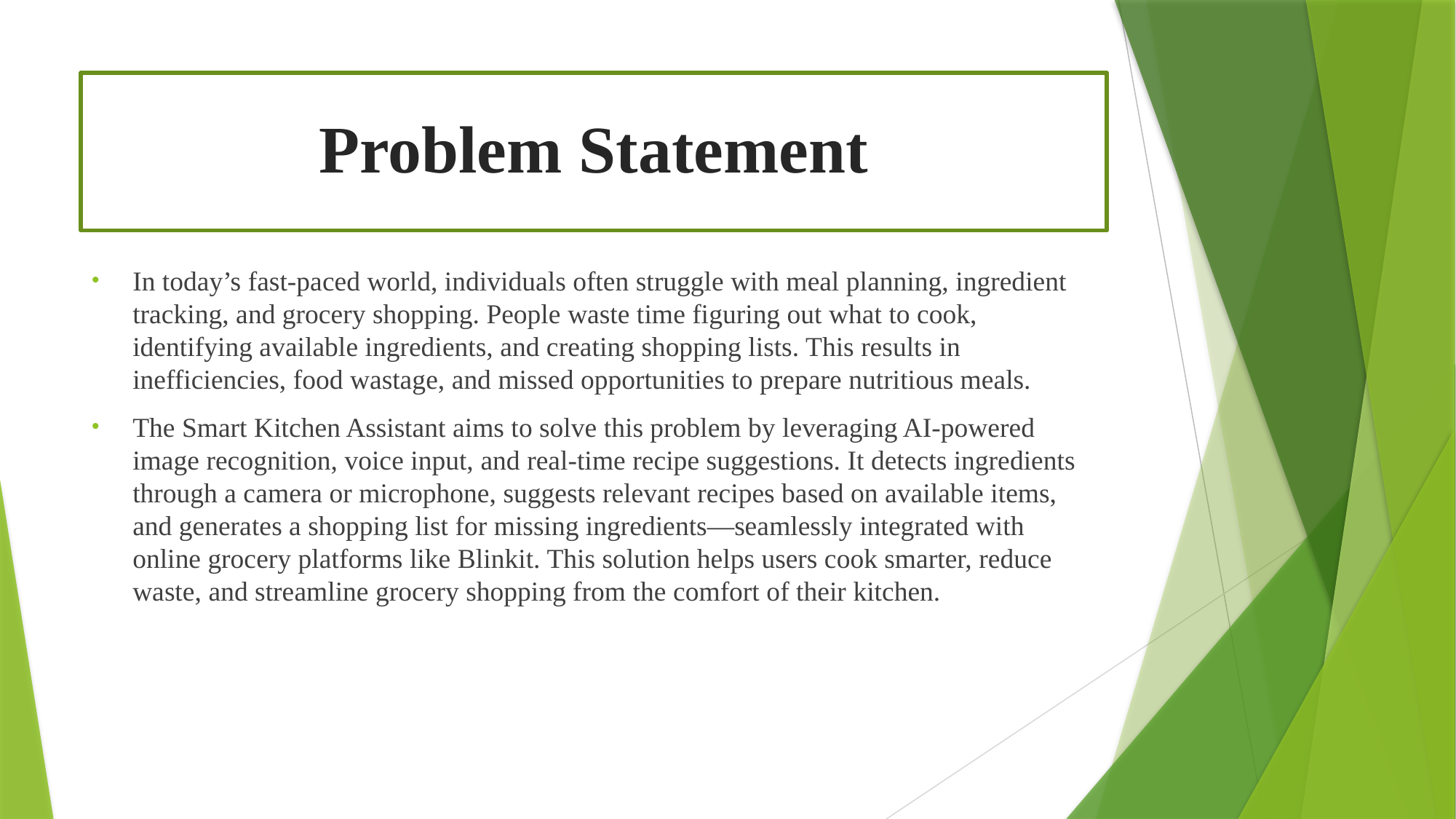

# Problem Statement
In today’s fast-paced world, individuals often struggle with meal planning, ingredient tracking, and grocery shopping. People waste time figuring out what to cook, identifying available ingredients, and creating shopping lists. This results in inefficiencies, food wastage, and missed opportunities to prepare nutritious meals.
The Smart Kitchen Assistant aims to solve this problem by leveraging AI-powered image recognition, voice input, and real-time recipe suggestions. It detects ingredients through a camera or microphone, suggests relevant recipes based on available items, and generates a shopping list for missing ingredients—seamlessly integrated with online grocery platforms like Blinkit. This solution helps users cook smarter, reduce waste, and streamline grocery shopping from the comfort of their kitchen.